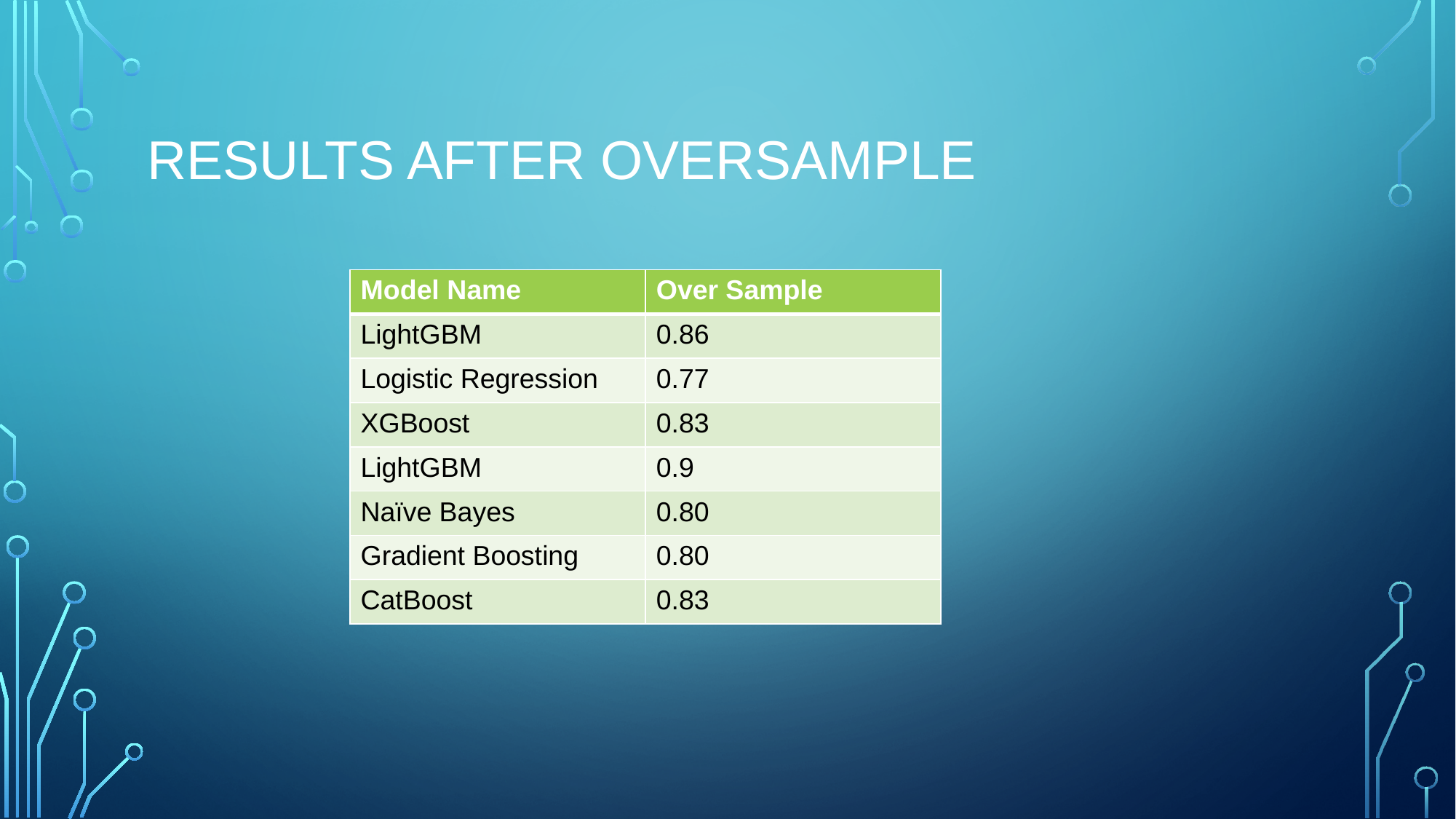

# Results after oversample
| Model Name | Over Sample |
| --- | --- |
| LightGBM | 0.86 |
| Logistic Regression | 0.77 |
| XGBoost | 0.83 |
| LightGBM | 0.9 |
| Naïve Bayes | 0.80 |
| Gradient Boosting | 0.80 |
| CatBoost | 0.83 |